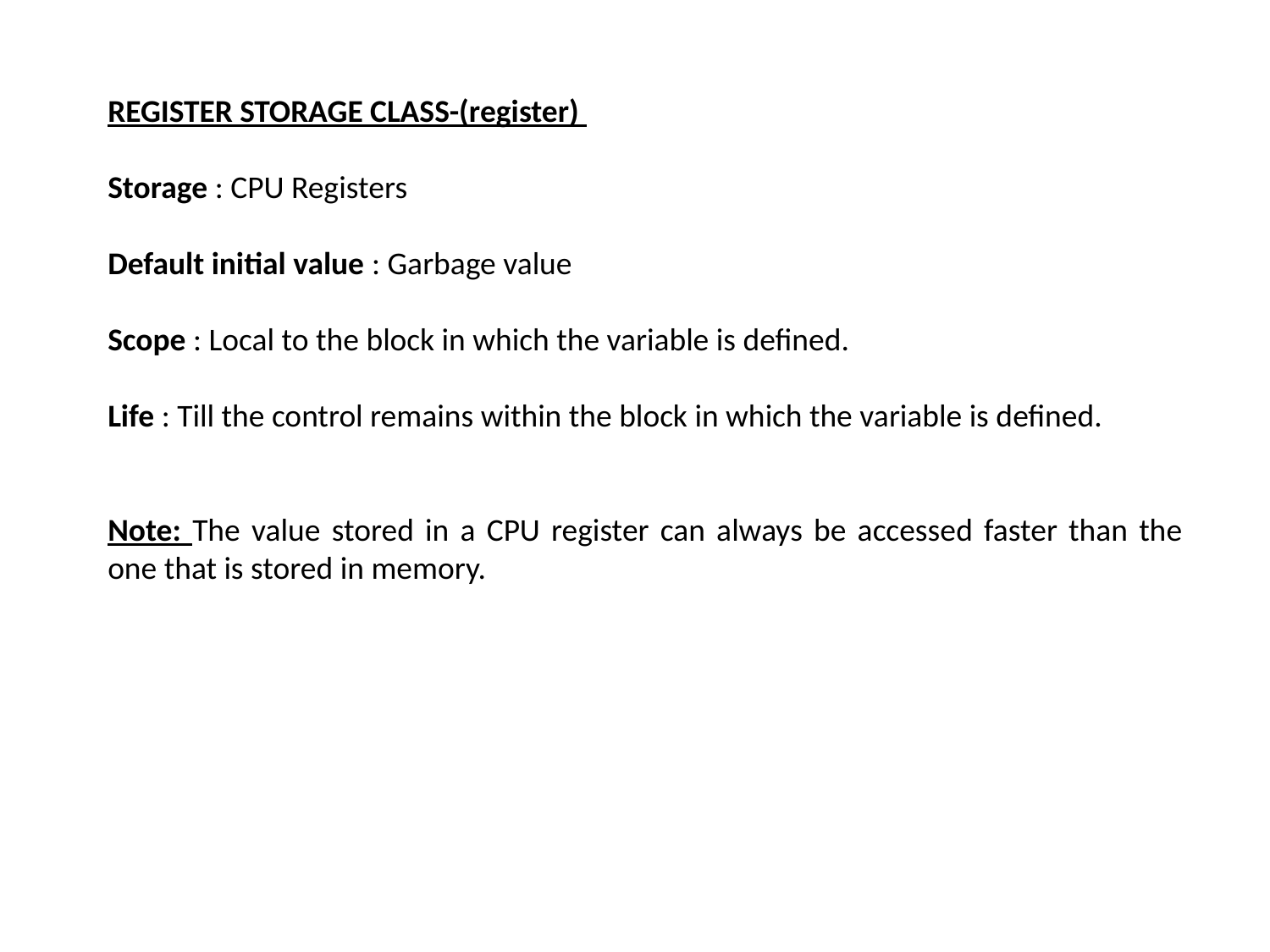

REGISTER STORAGE CLASS-(register)

Storage : CPU Registers

Default initial value : Garbage value

Scope : Local to the block in which the variable is defined.

Life : Till the control remains within the block in which the variable is defined.

Note: The value stored in a CPU register can always be accessed faster than the one that is stored in memory.